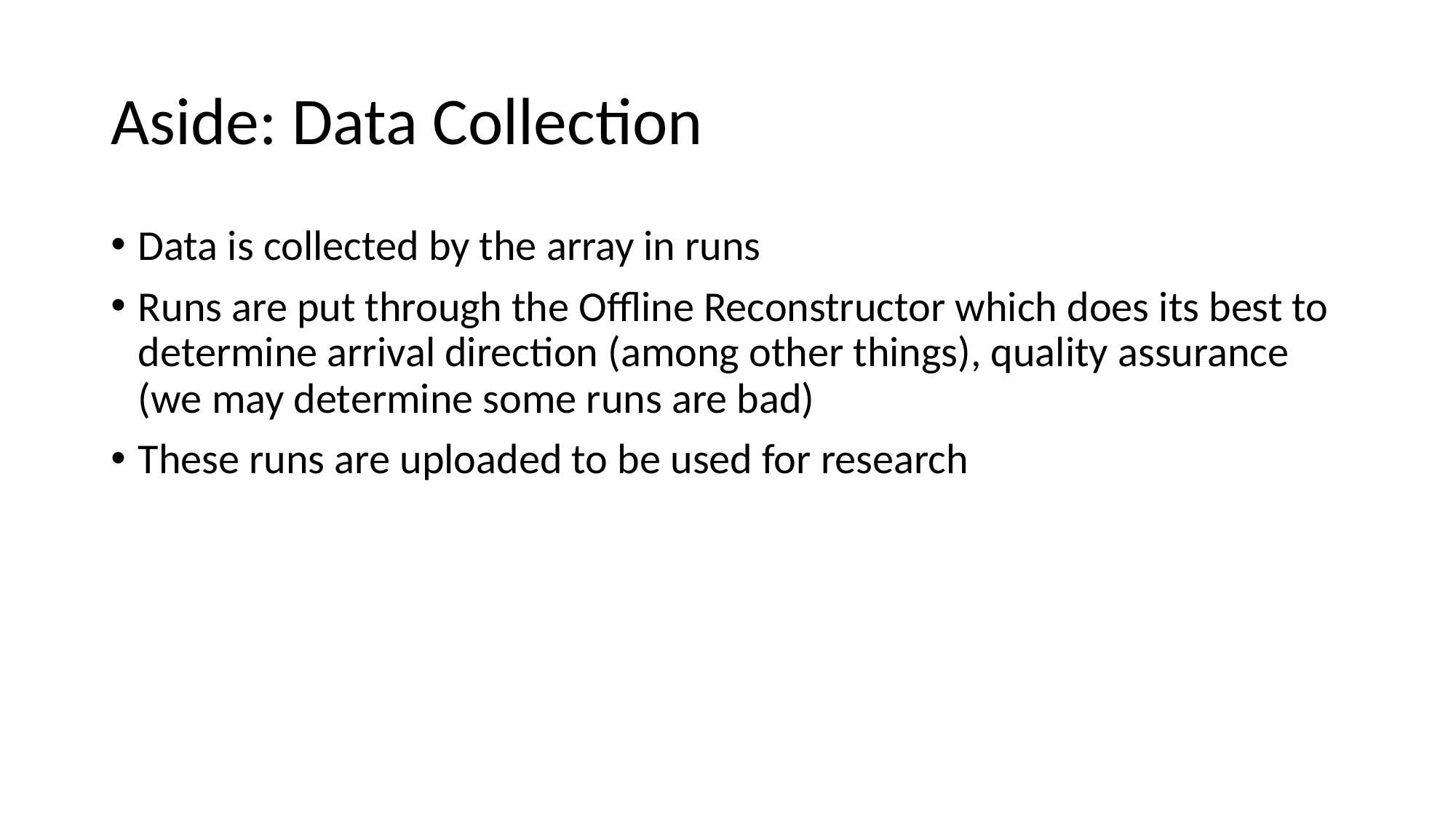

# Aside: Data Collection
Data is collected by the array in runs
Runs are put through the Offline Reconstructor which does its best to determine arrival direction (among other things), quality assurance (we may determine some runs are bad)
These runs are uploaded to be used for research